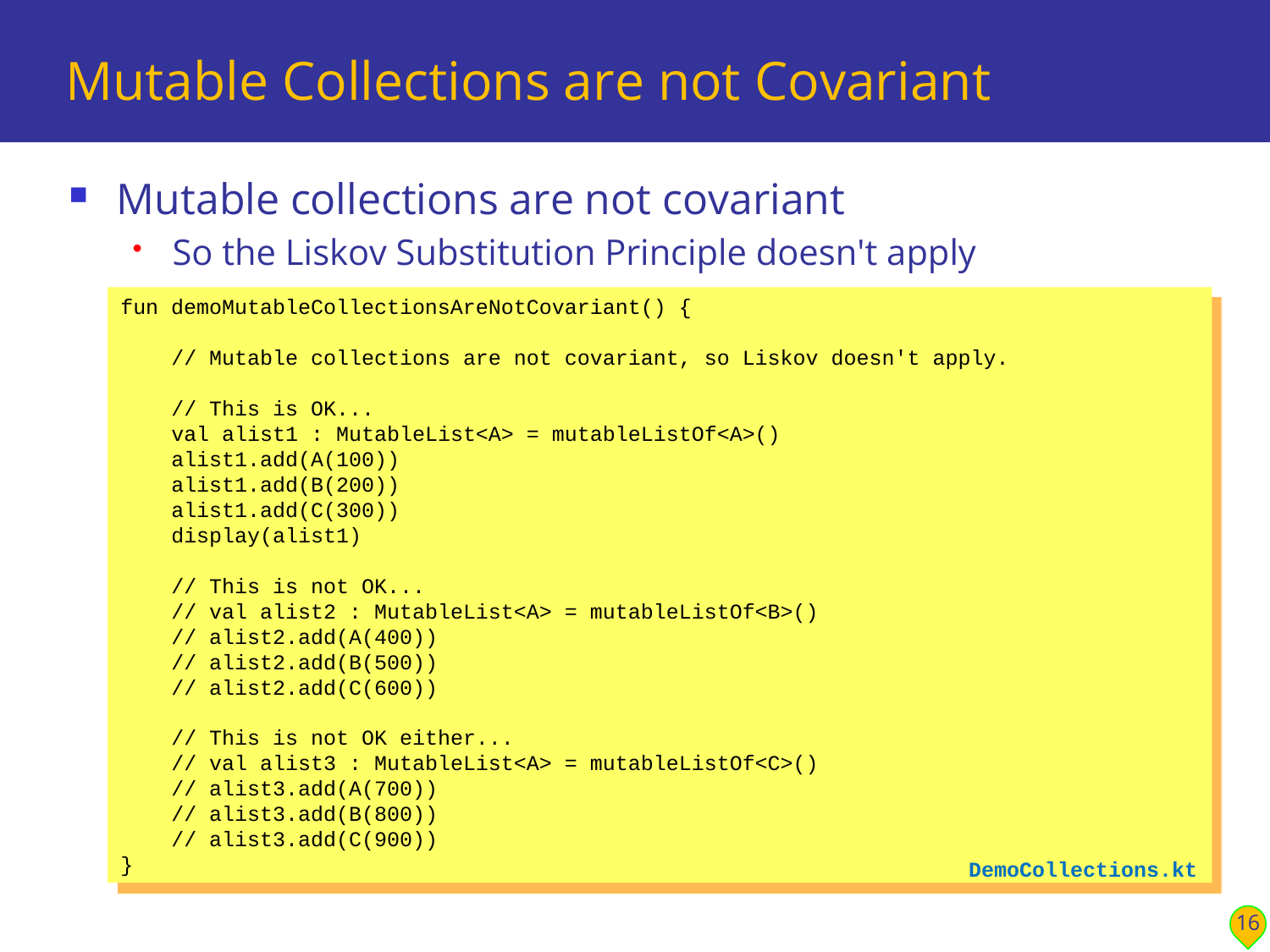

# Mutable Collections are not Covariant
Mutable collections are not covariant
So the Liskov Substitution Principle doesn't apply
fun demoMutableCollectionsAreNotCovariant() {

    // Mutable collections are not covariant, so Liskov doesn't apply.

    // This is OK...
    val alist1 : MutableList<A> = mutableListOf<A>()
    alist1.add(A(100))
    alist1.add(B(200))
    alist1.add(C(300))
    display(alist1)

    // This is not OK...
    // val alist2 : MutableList<A> = mutableListOf<B>()
    // alist2.add(A(400))
    // alist2.add(B(500))
    // alist2.add(C(600))

    // This is not OK either...
    // val alist3 : MutableList<A> = mutableListOf<C>()
    // alist3.add(A(700))
    // alist3.add(B(800))
    // alist3.add(C(900))
}
DemoCollections.kt
16